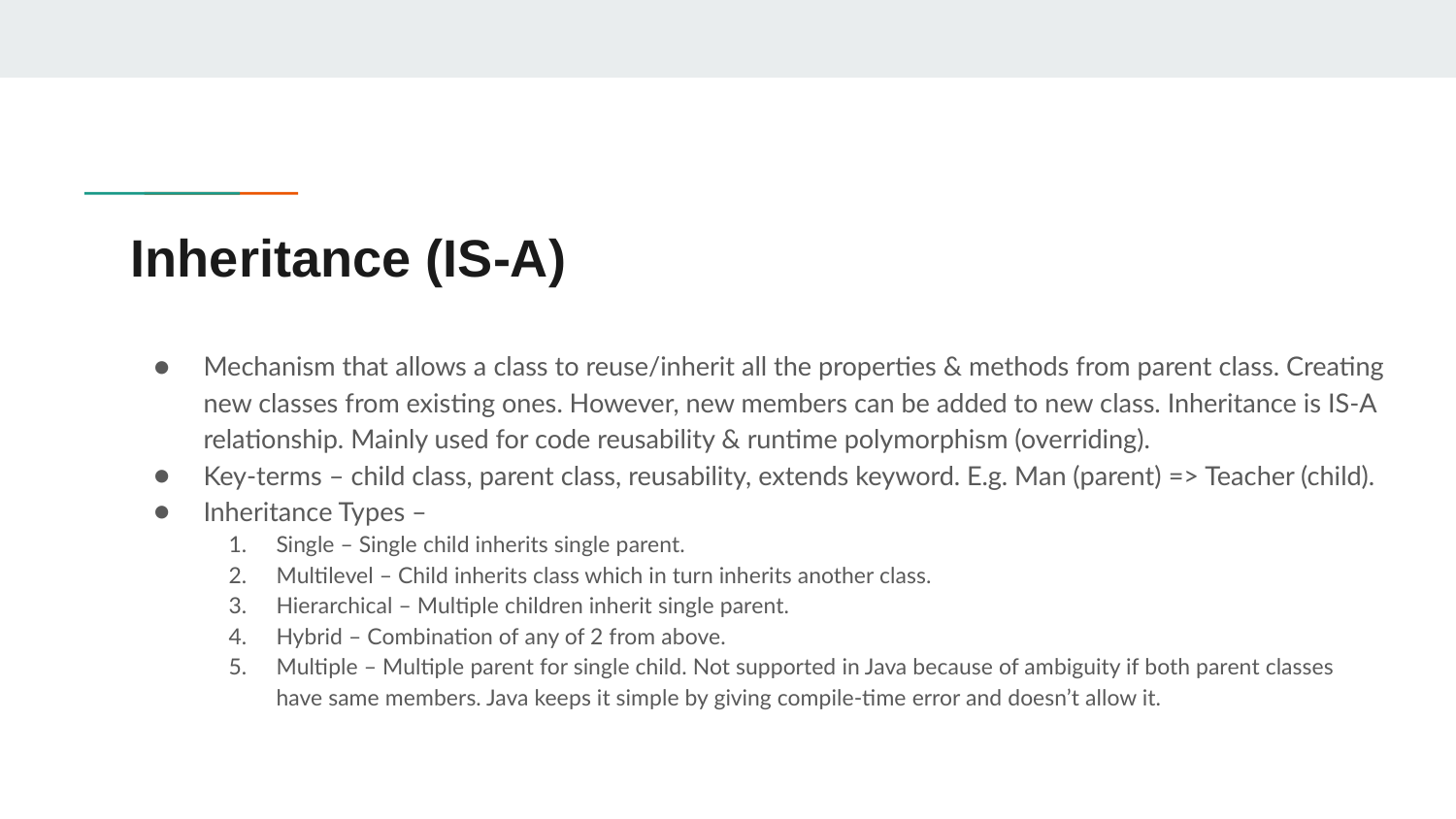

# Inheritance (IS-A)
Mechanism that allows a class to reuse/inherit all the properties & methods from parent class. Creating new classes from existing ones. However, new members can be added to new class. Inheritance is IS-A relationship. Mainly used for code reusability & runtime polymorphism (overriding).
Key-terms – child class, parent class, reusability, extends keyword. E.g. Man (parent) => Teacher (child).
Inheritance Types –
Single – Single child inherits single parent.
Multilevel – Child inherits class which in turn inherits another class.
Hierarchical – Multiple children inherit single parent.
Hybrid – Combination of any of 2 from above.
Multiple – Multiple parent for single child. Not supported in Java because of ambiguity if both parent classes have same members. Java keeps it simple by giving compile-time error and doesn’t allow it.